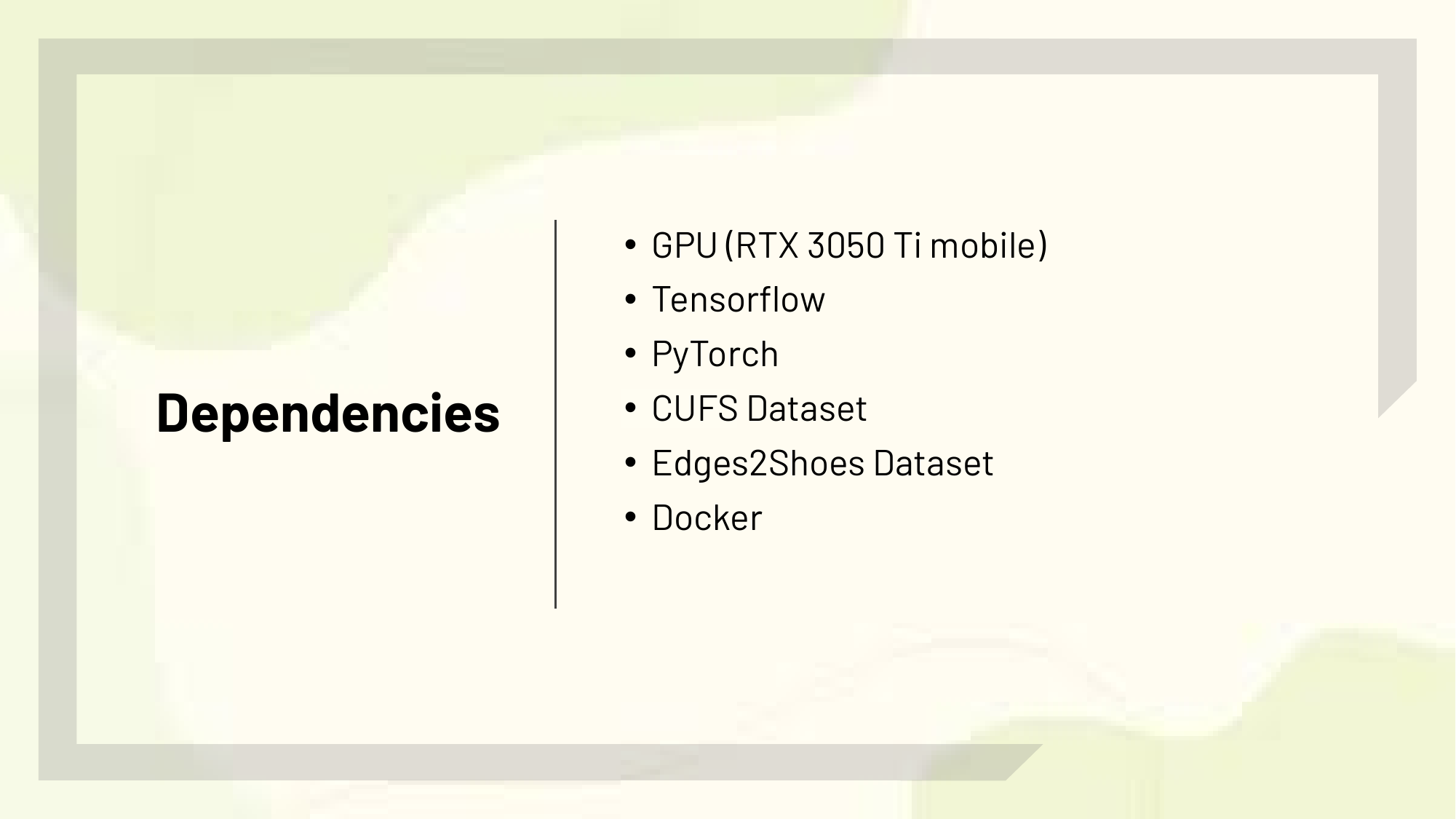

GPU (RTX 3050 Ti mobile)
Tensorflow
PyTorch
CUFS Dataset
Edges2Shoes Dataset
Docker

# Dependencies